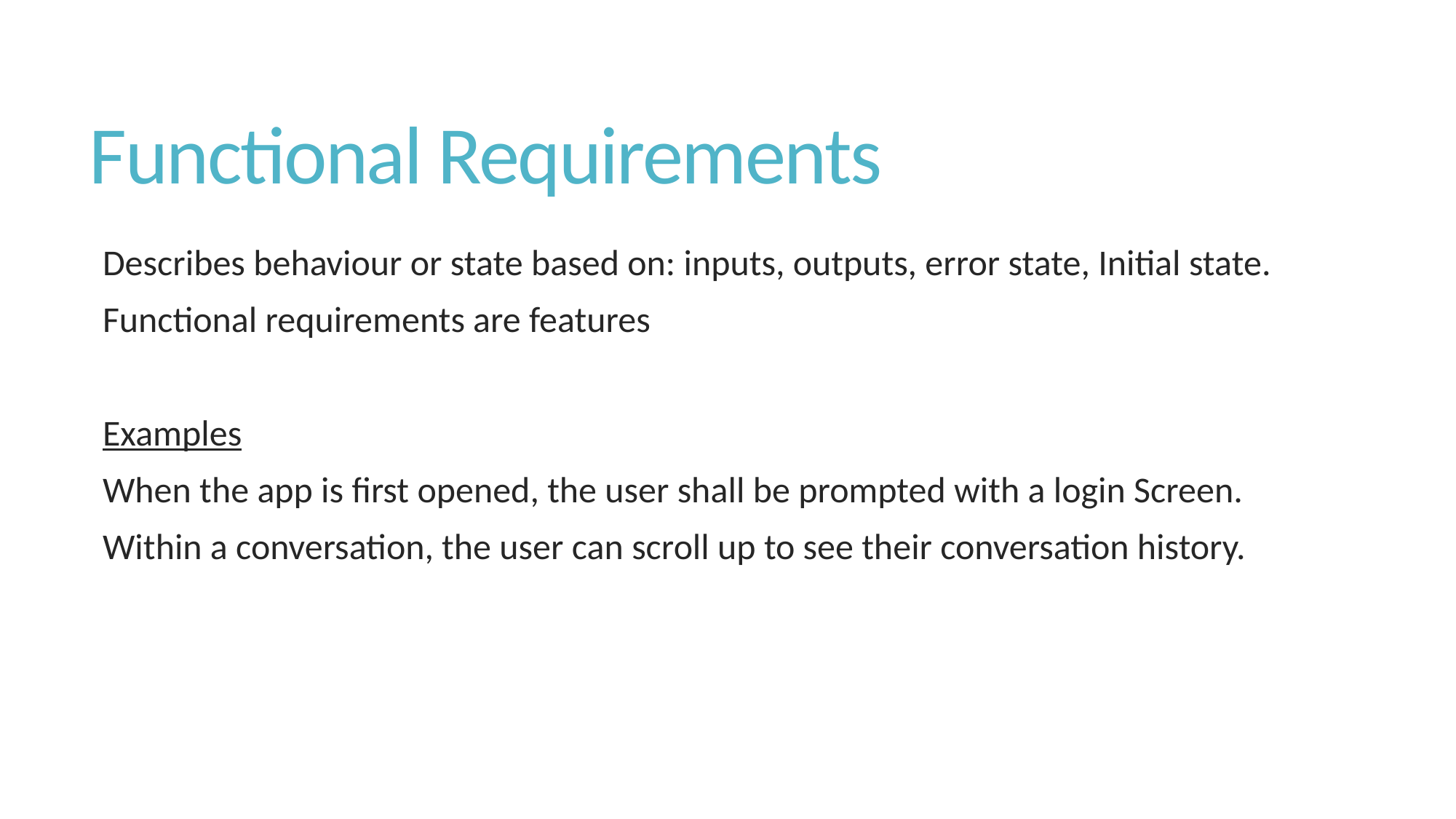

# Functional Requirements
Describes behaviour or state based on: inputs, outputs, error state, Initial state.
Functional requirements are features

Examples
When the app is first opened, the user shall be prompted with a login Screen.
Within a conversation, the user can scroll up to see their conversation history.